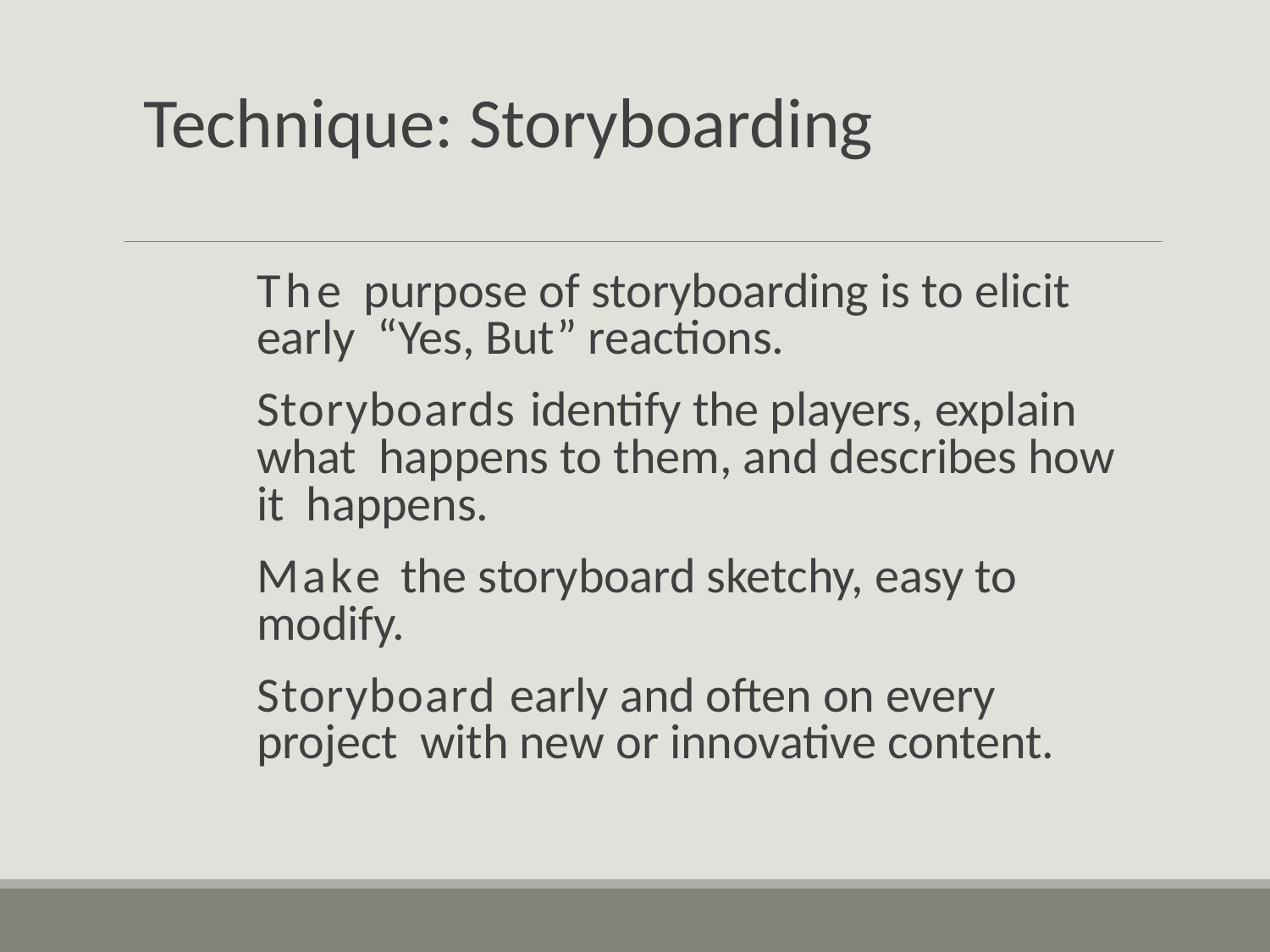

# Technique: Storyboarding
The purpose of storyboarding is to elicit early  “Yes, But” reactions.
Storyboards identify the players, explain what  happens to them, and describes how it  happens.
Make the storyboard sketchy, easy to  modify.
Storyboard early and often on every project  with new or innovative content.